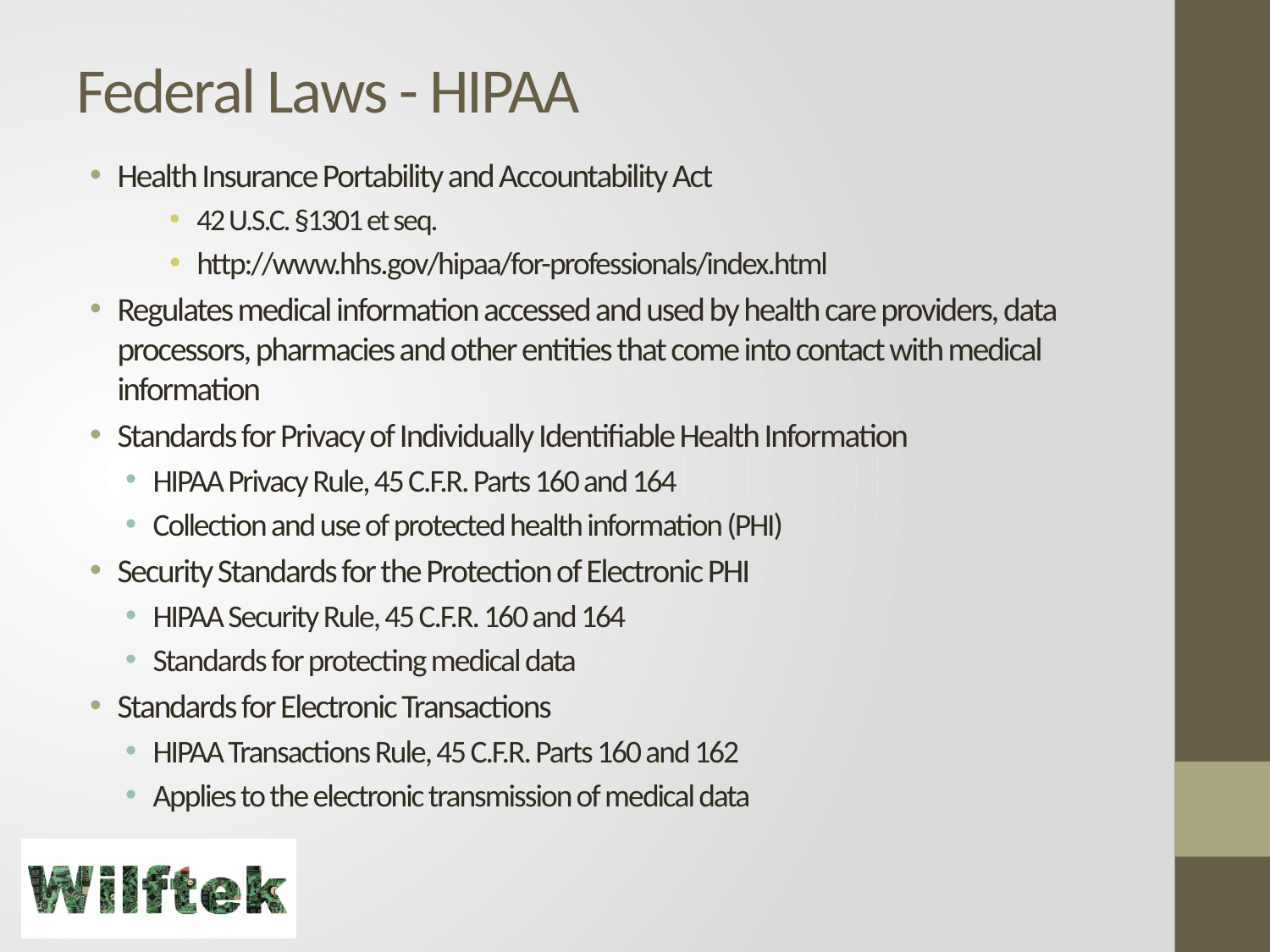

# Federal Laws - HIPAA
Health Insurance Portability and Accountability Act
42 U.S.C. §1301 et seq.
http://www.hhs.gov/hipaa/for-professionals/index.html
Regulates medical information accessed and used by health care providers, data processors, pharmacies and other entities that come into contact with medical information
Standards for Privacy of Individually Identifiable Health Information
HIPAA Privacy Rule, 45 C.F.R. Parts 160 and 164
Collection and use of protected health information (PHI)
Security Standards for the Protection of Electronic PHI
HIPAA Security Rule, 45 C.F.R. 160 and 164
Standards for protecting medical data
Standards for Electronic Transactions
HIPAA Transactions Rule, 45 C.F.R. Parts 160 and 162
Applies to the electronic transmission of medical data